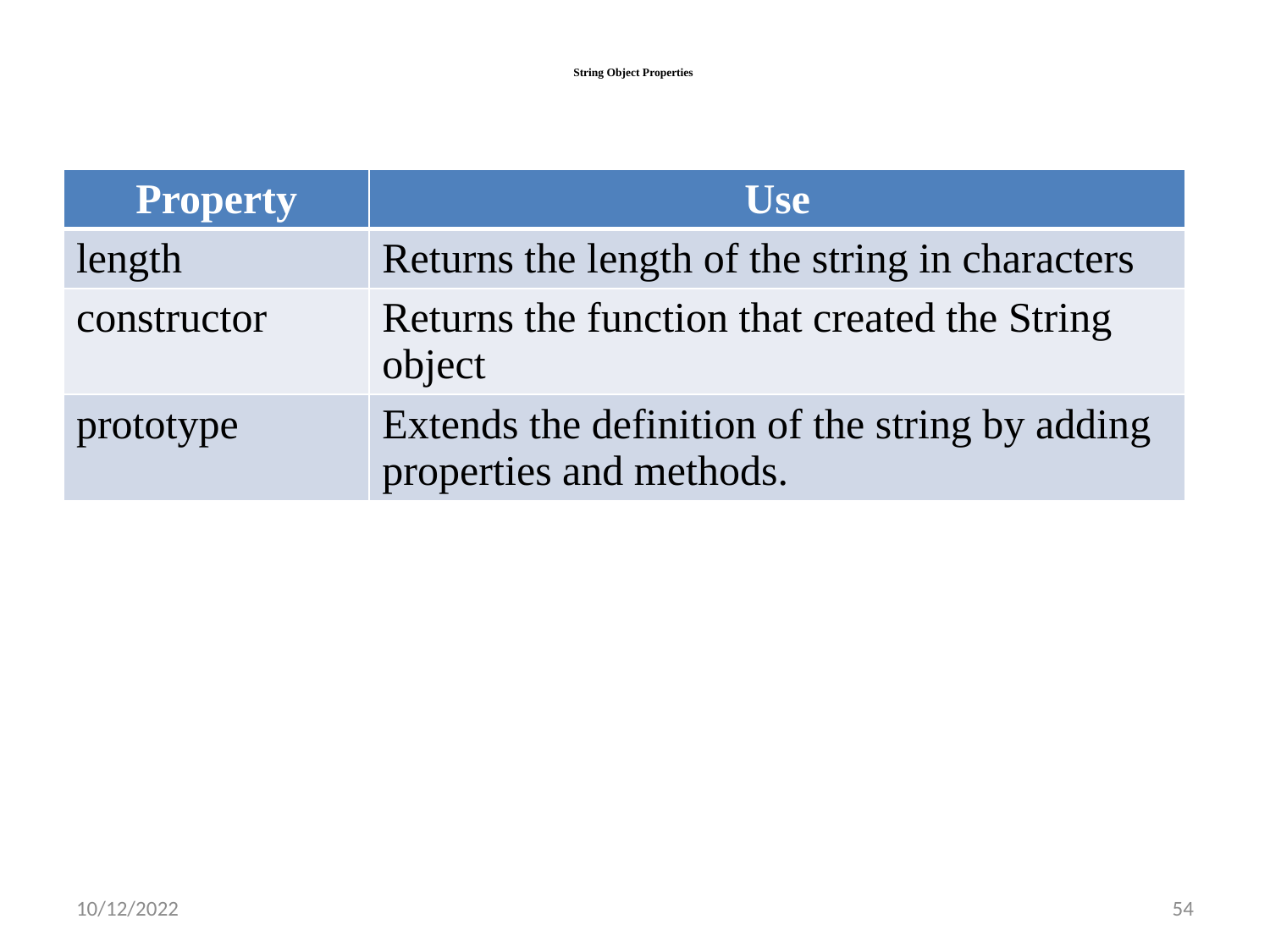

# String Object Properties
| Property | Use |
| --- | --- |
| length | Returns the length of the string in characters |
| constructor | Returns the function that created the String object |
| prototype | Extends the definition of the string by adding properties and methods. |
10/12/2022
54